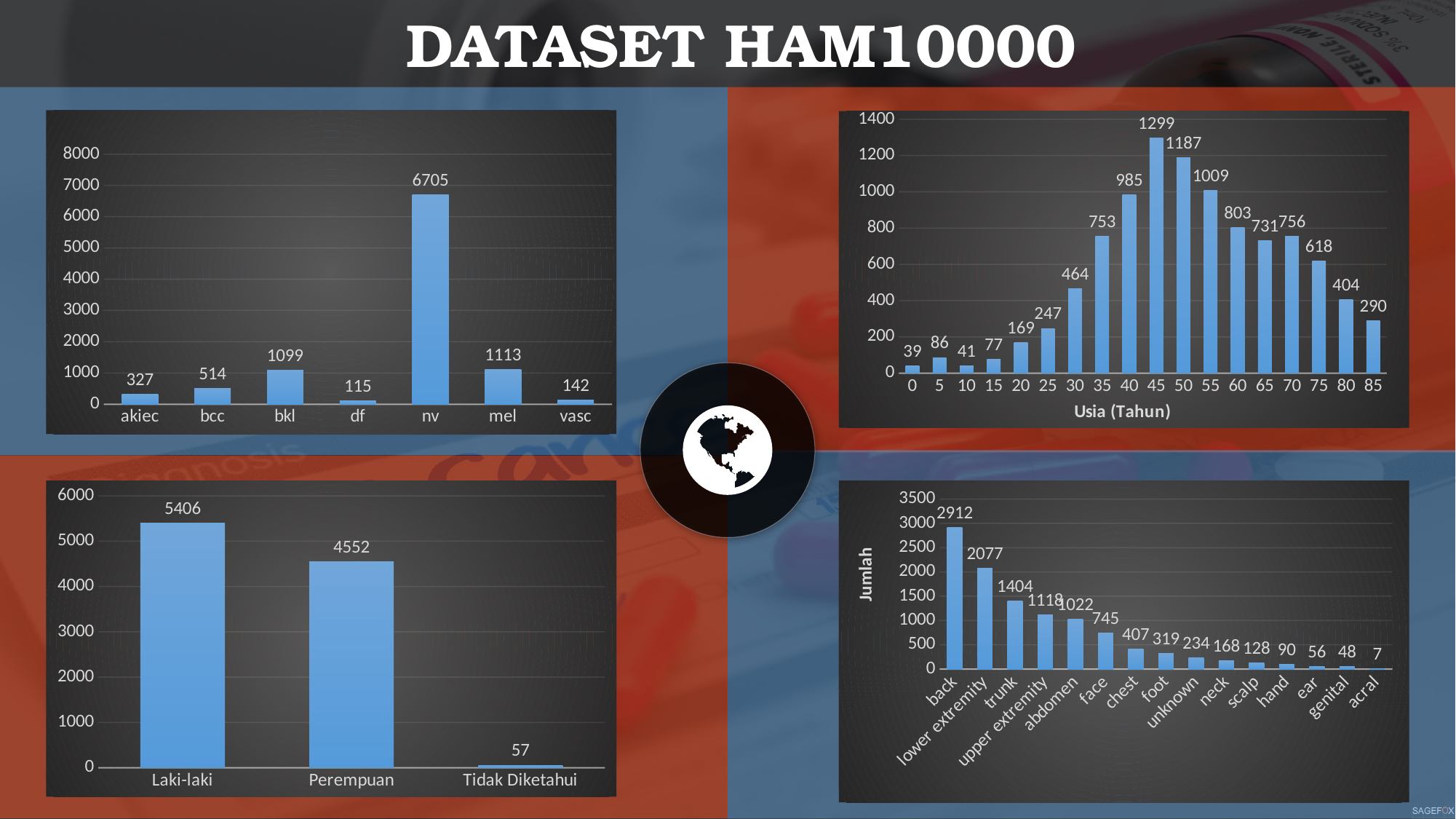

DATASET HAM10000

### Chart

| Category | Jumlah Data Tiap Kelas Kanker Kulit |
|---|---|
| akiec | 327.0 |
| bcc | 514.0 |
| bkl | 1099.0 |
| df | 115.0 |
| nv | 6705.0 |
| mel | 1113.0 |
| vasc | 142.0 |

### Chart

| Category | Series 1 |
|---|---|
| 0 | 39.0 |
| 5 | 86.0 |
| 10 | 41.0 |
| 15 | 77.0 |
| 20 | 169.0 |
| 25 | 247.0 |
| 30 | 464.0 |
| 35 | 753.0 |
| 40 | 985.0 |
| 45 | 1299.0 |
| 50 | 1187.0 |
| 55 | 1009.0 |
| 60 | 803.0 |
| 65 | 731.0 |
| 70 | 756.0 |
| 75 | 618.0 |
| 80 | 404.0 |
| 85 | 290.0 |

### Chart

| Category | Series 1 |
|---|---|
| Laki-laki | 5406.0 |
| Perempuan | 4552.0 |
| Tidak Diketahui | 57.0 |

### Chart

| Category | Column1 |
|---|---|
| back | 2912.0 |
| lower extremity | 2077.0 |
| trunk | 1404.0 |
| upper extremity | 1118.0 |
| abdomen | 1022.0 |
| face | 745.0 |
| chest | 407.0 |
| foot | 319.0 |
| unknown | 234.0 |
| neck | 168.0 |
| scalp | 128.0 |
| hand | 90.0 |
| ear | 56.0 |
| genital | 48.0 |
| acral | 7.0 |